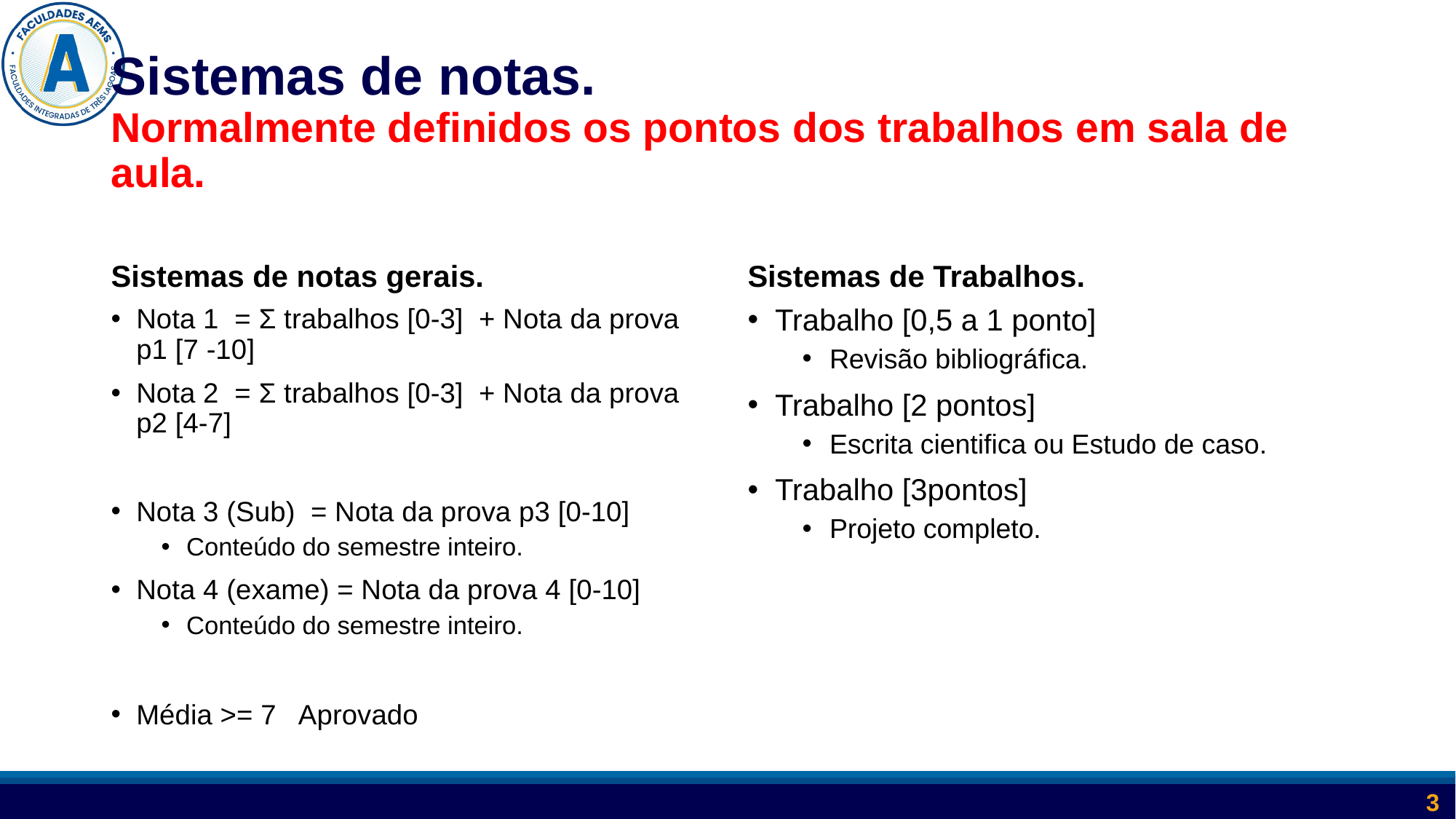

# Sistemas de notas. Normalmente definidos os pontos dos trabalhos em sala de aula.
Sistemas de notas gerais.
Sistemas de Trabalhos.
Nota 1  = Σ trabalhos [0-3]  + Nota da prova p1 [7 -10]
Nota 2  = Σ trabalhos [0-3]  + Nota da prova p2 [4-7]

Nota 3 (Sub)  = Nota da prova p3 [0-10]
Conteúdo do semestre inteiro.
Nota 4 (exame) = Nota da prova 4 [0-10]
Conteúdo do semestre inteiro.

Média >= 7   Aprovado

Trabalho [0,5 a 1 ponto]
Revisão bibliográfica.
Trabalho [2 pontos]
Escrita cientifica ou Estudo de caso.
Trabalho [3pontos]
Projeto completo.